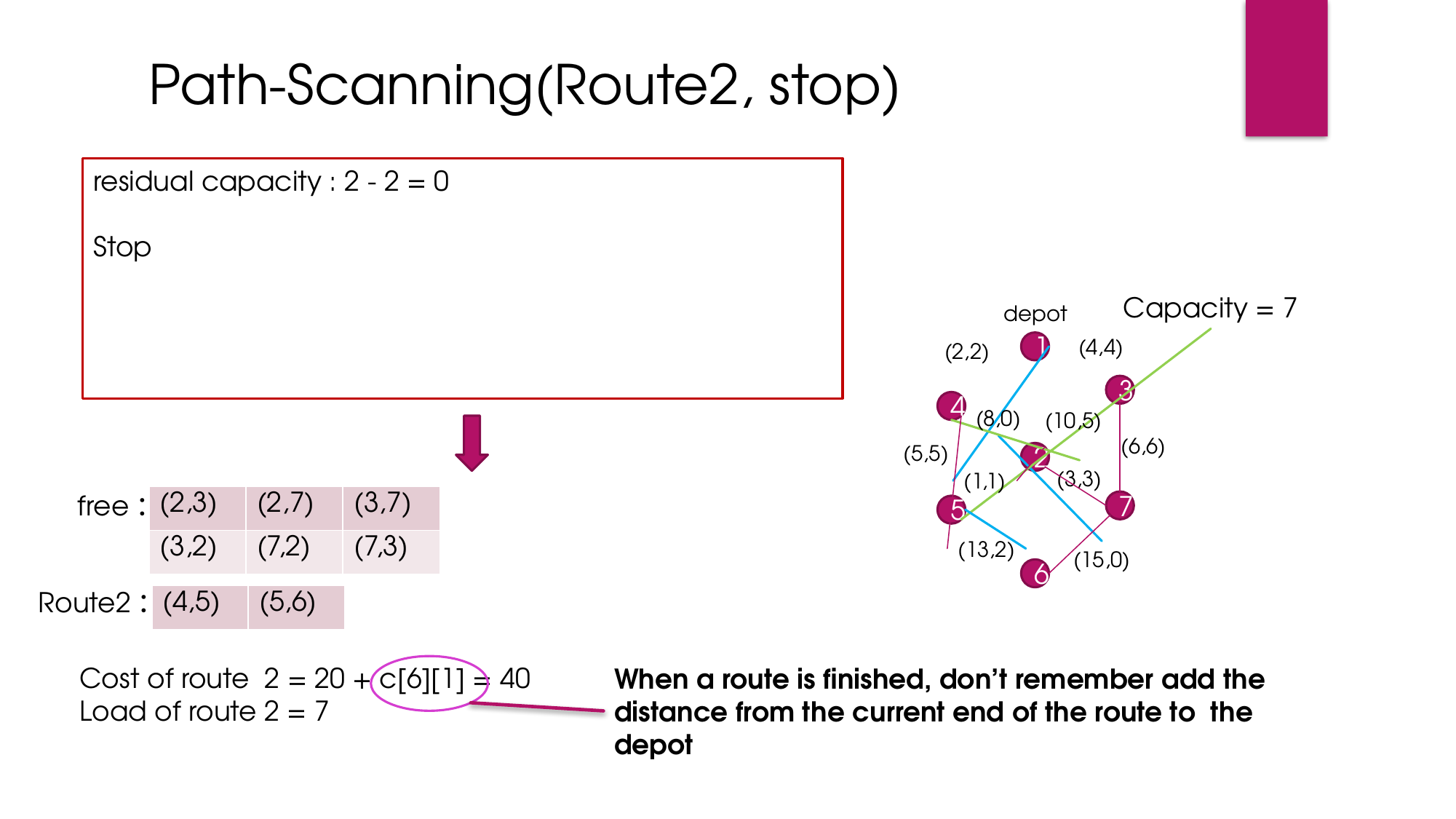

# Path-Scanning(Route2, stop)
residual capacity : 2 - 2 = 0

Stop

Capacity = 7
depot
(4,4)
1
(2,2)
3
4
(8,0)
(10,5)
(6,6)
(5,5)
2
(3,3)
(1,1)
7
5
(13,2)
(15,0)
6

free：
| (2,3) | (2,7) | (3,7) |
| --- | --- | --- |
| (3,2) | (7,2) | (7,3) |
Route2：
| (4,5) | (5,6) |
| --- | --- |
Cost of route  2 = 20 + c[6][1] = 40
Load of route 2 = 7

When a route is finished, don’t remember add the distance from the current end of the route to  the depot